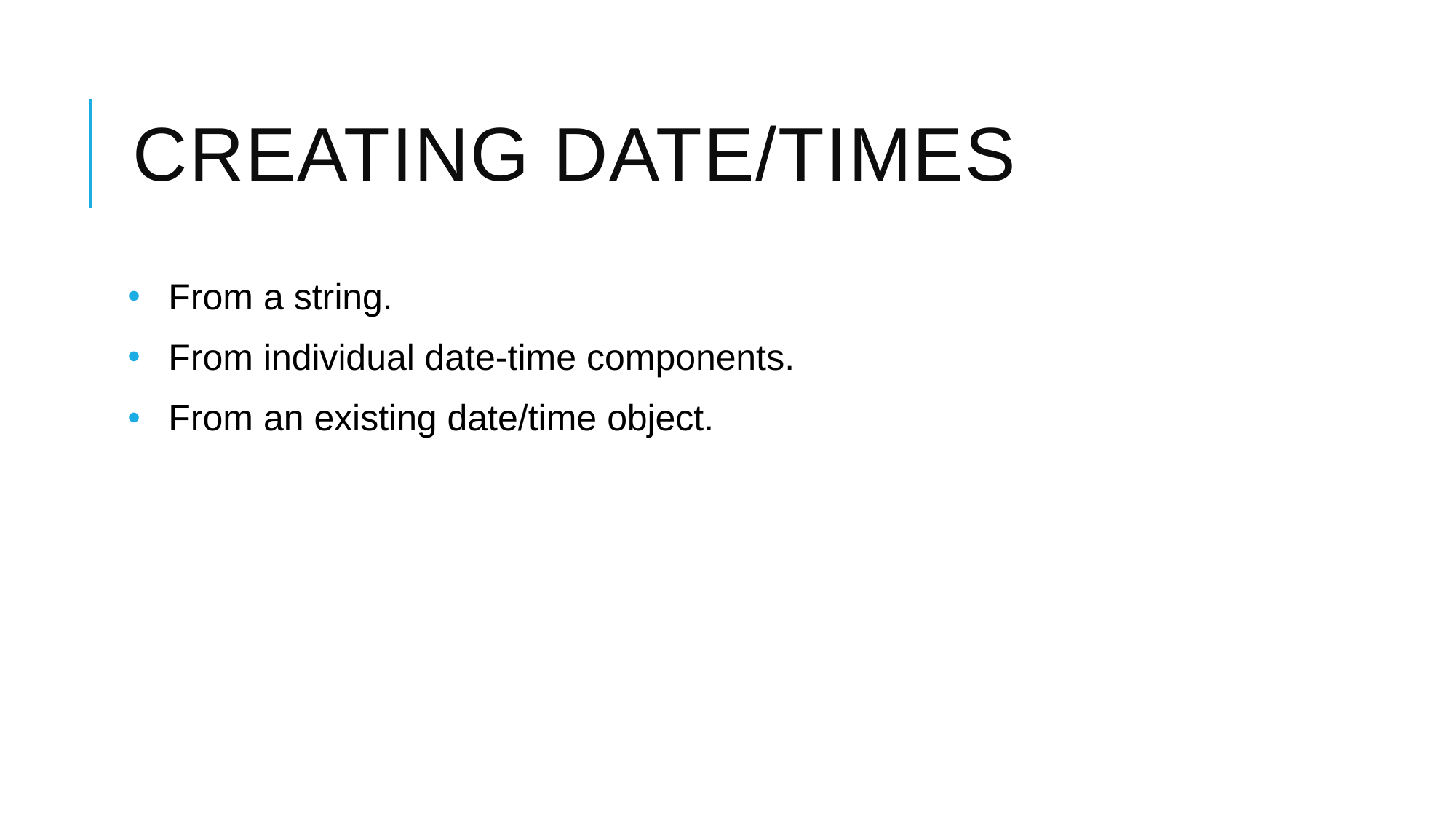

# Creating date/times
From a string.
From individual date-time components.
From an existing date/time object.